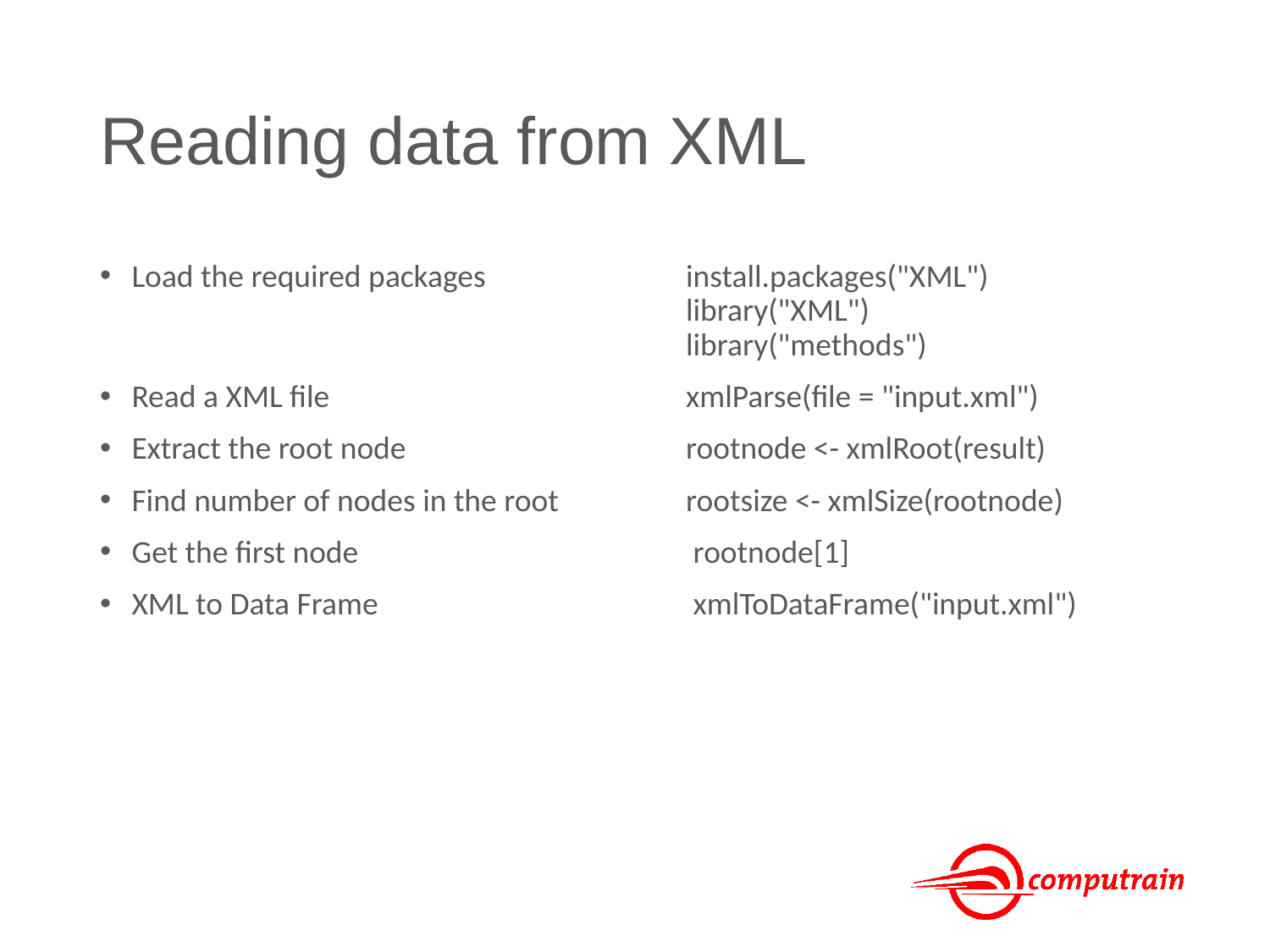

# Reading data from XML
Load the required packages 	install.packages("XML")
	library("XML")
	library("methods")
Read a XML file	xmlParse(file = "input.xml")
Extract the root node	rootnode <- xmlRoot(result)
Find number of nodes in the root	rootsize <- xmlSize(rootnode)
Get the first node	 rootnode[1]
XML to Data Frame	 xmlToDataFrame("input.xml")